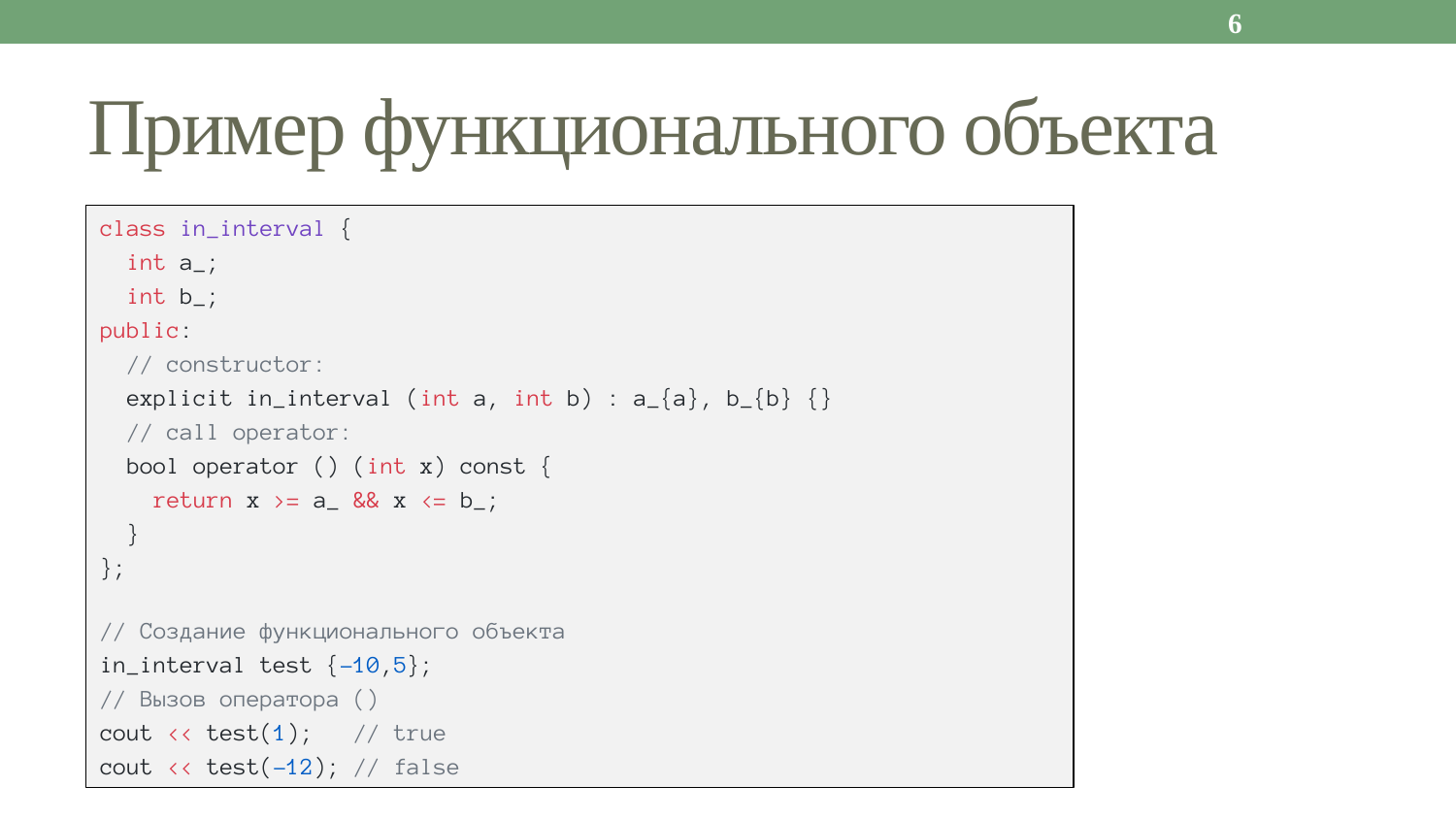

6
# Пример функционального объекта
class in_interval {
  int a_;
  int b_;
public:
  // constructor:
  explicit in_interval (int a, int b) : a_{a}, b_{b} {}
  // call operator:
  bool operator () (int x) const {
    return x >= a_ && x <= b_;
  }
};
// Создание функционального объекта
in_interval test {-10,5};
// Вызов оператора ()
cout << test(1);   // true
cout << test(-12); // false